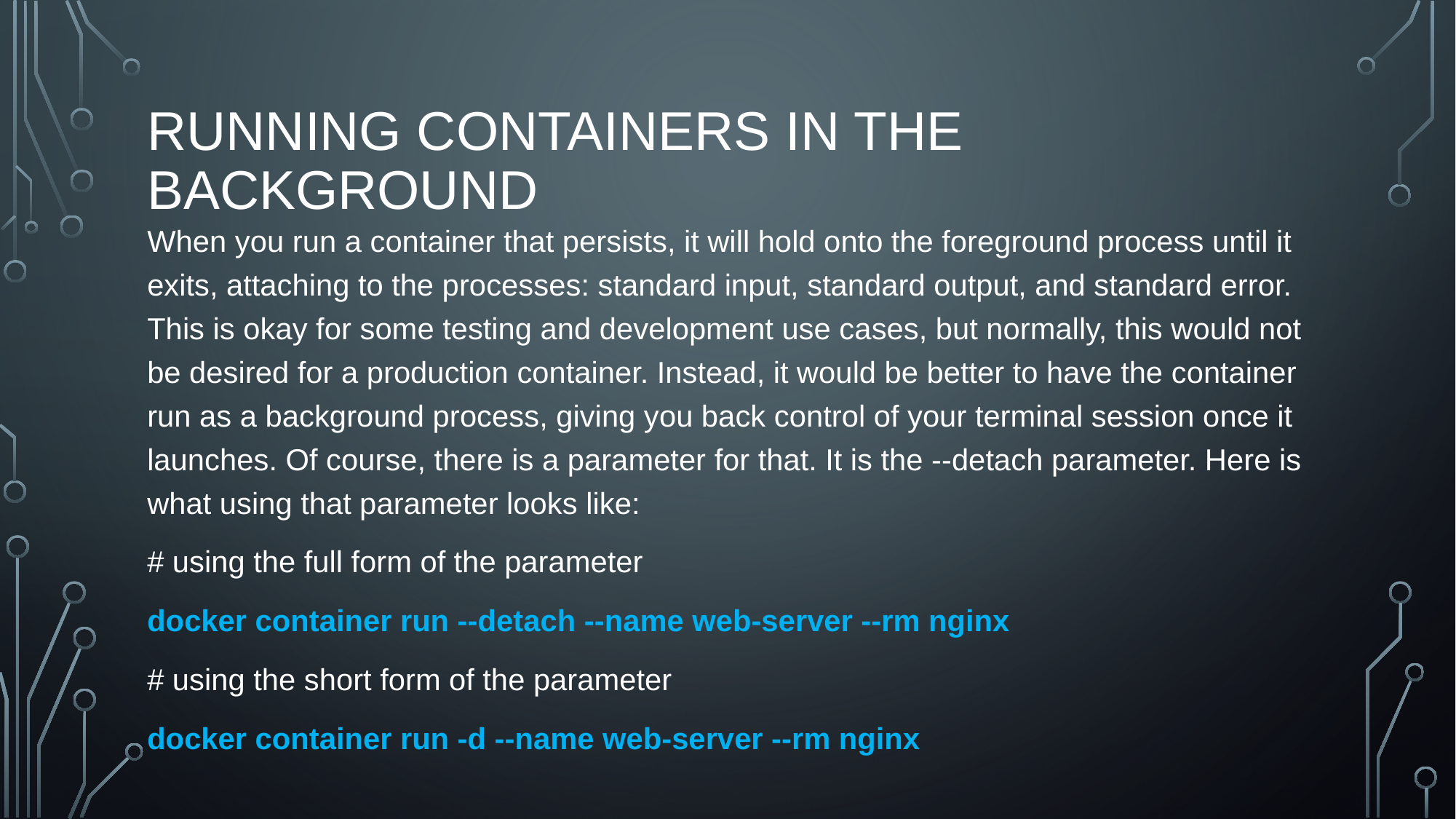

# Running containers in the background
When you run a container that persists, it will hold onto the foreground process until it exits, attaching to the processes: standard input, standard output, and standard error. This is okay for some testing and development use cases, but normally, this would not be desired for a production container. Instead, it would be better to have the container run as a background process, giving you back control of your terminal session once it launches. Of course, there is a parameter for that. It is the --detach parameter. Here is what using that parameter looks like:
# using the full form of the parameter
docker container run --detach --name web-server --rm nginx
# using the short form of the parameter
docker container run -d --name web-server --rm nginx